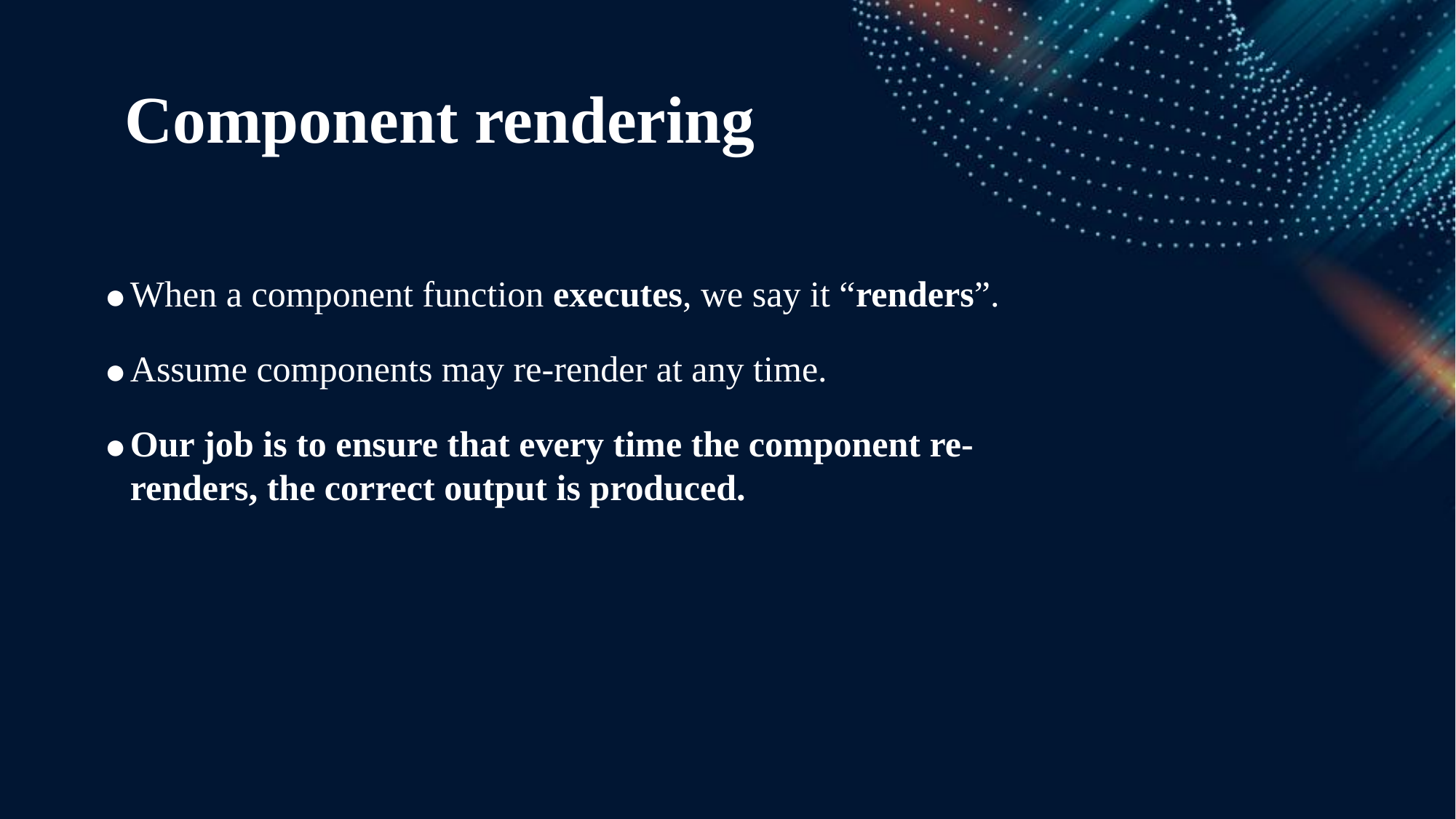

Component rendering
When a component function executes, we say it “renders”.
Assume components may re-render at any time.
Our job is to ensure that every time the component re-renders, the correct output is produced.